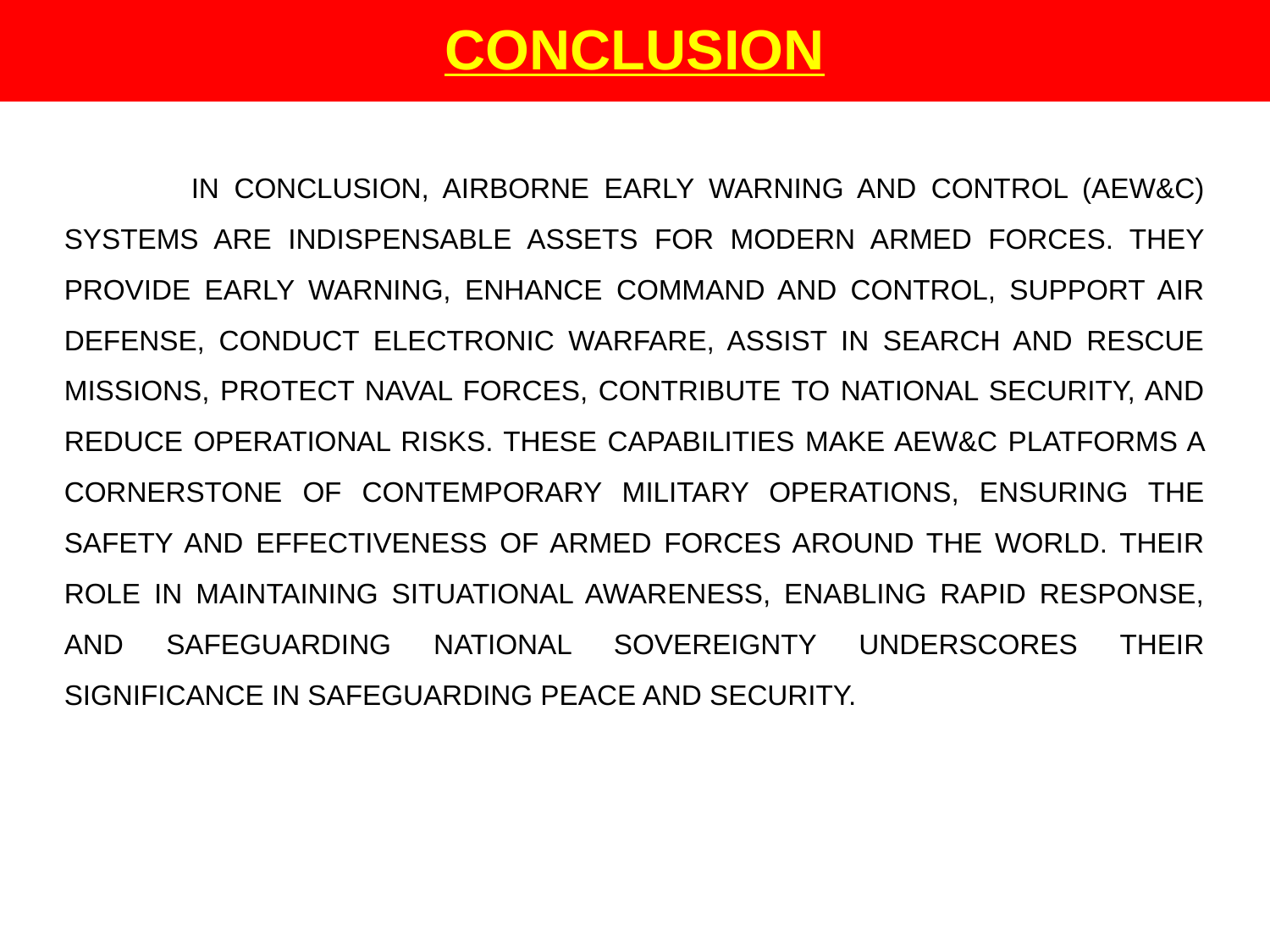

# CONCLUSION
	IN CONCLUSION, AIRBORNE EARLY WARNING AND CONTROL (AEW&C) SYSTEMS ARE INDISPENSABLE ASSETS FOR MODERN ARMED FORCES. THEY PROVIDE EARLY WARNING, ENHANCE COMMAND AND CONTROL, SUPPORT AIR DEFENSE, CONDUCT ELECTRONIC WARFARE, ASSIST IN SEARCH AND RESCUE MISSIONS, PROTECT NAVAL FORCES, CONTRIBUTE TO NATIONAL SECURITY, AND REDUCE OPERATIONAL RISKS. THESE CAPABILITIES MAKE AEW&C PLATFORMS A CORNERSTONE OF CONTEMPORARY MILITARY OPERATIONS, ENSURING THE SAFETY AND EFFECTIVENESS OF ARMED FORCES AROUND THE WORLD. THEIR ROLE IN MAINTAINING SITUATIONAL AWARENESS, ENABLING RAPID RESPONSE, AND SAFEGUARDING NATIONAL SOVEREIGNTY UNDERSCORES THEIR SIGNIFICANCE IN SAFEGUARDING PEACE AND SECURITY.